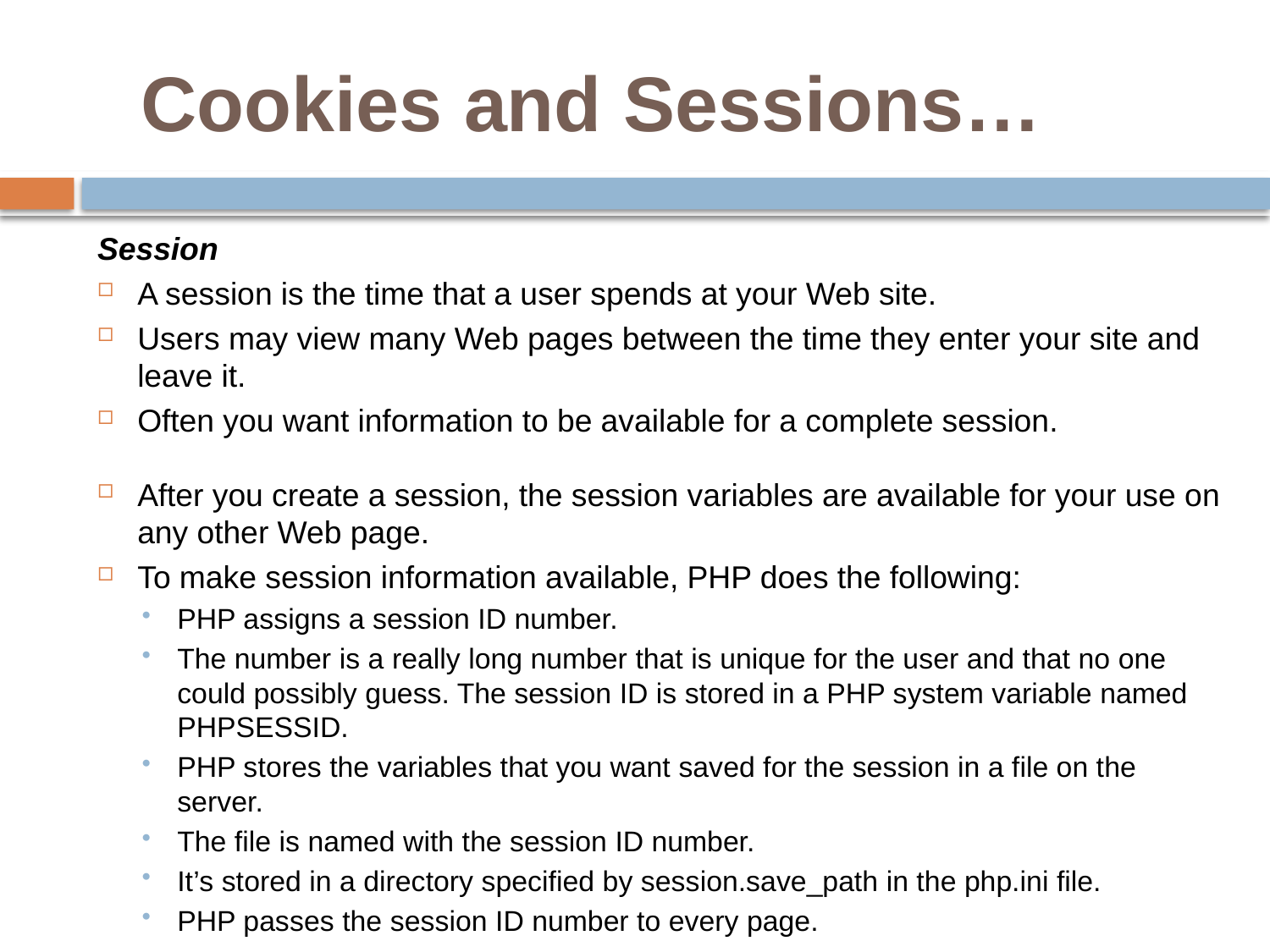

# Cookies and Sessions…
Session
A session is the time that a user spends at your Web site.
Users may view many Web pages between the time they enter your site and leave it.
Often you want information to be available for a complete session.

After you create a session, the session variables are available for your use on any other Web page.
To make session information available, PHP does the following:
PHP assigns a session ID number.
The number is a really long number that is unique for the user and that no one could possibly guess. The session ID is stored in a PHP system variable named PHPSESSID.
PHP stores the variables that you want saved for the session in a file on the server.
The file is named with the session ID number.
It’s stored in a directory specified by session.save_path in the php.ini file.
PHP passes the session ID number to every page.